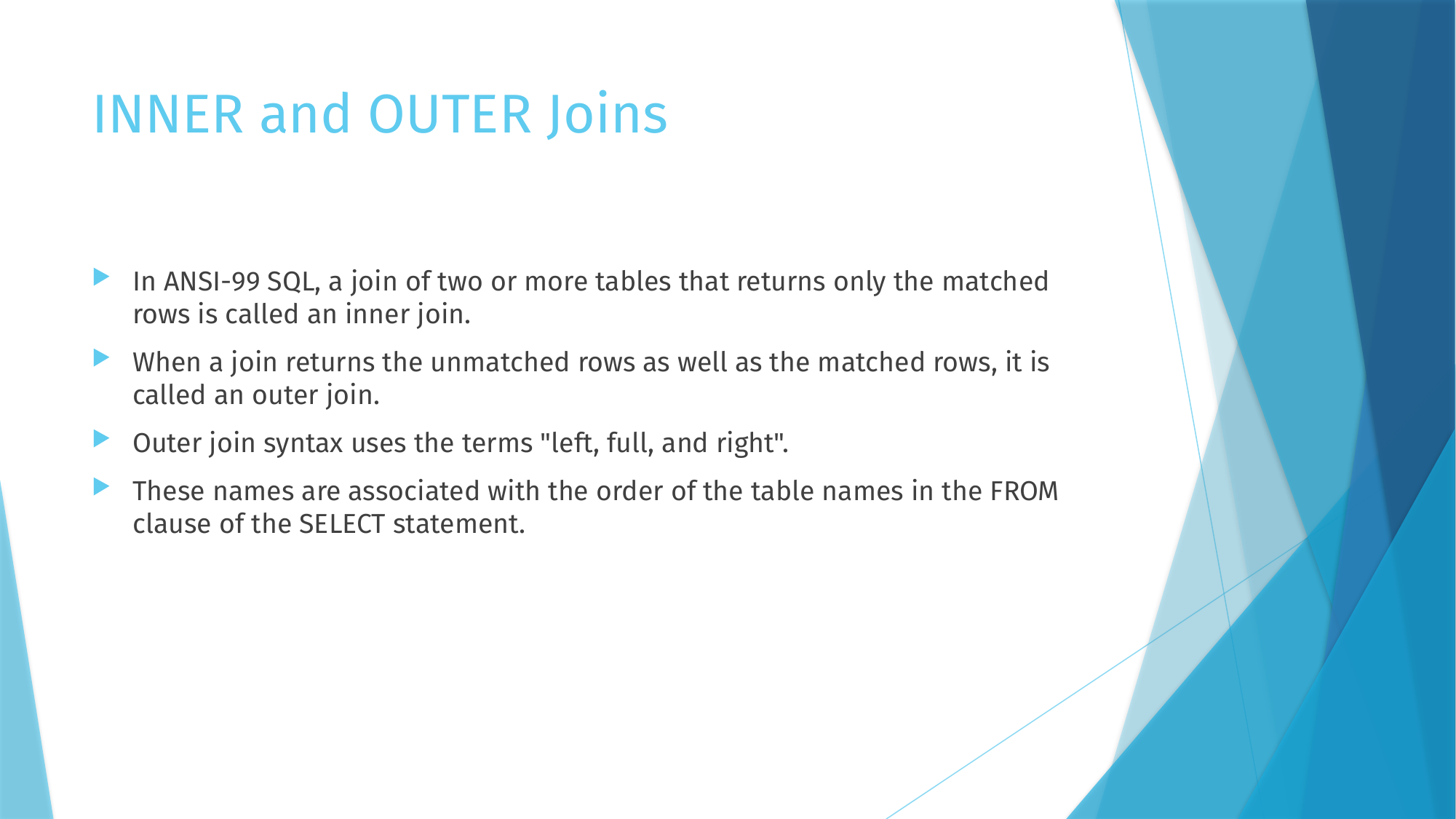

# INNER and OUTER Joins
In ANSI-99 SQL, a join of two or more tables that returns only the matched rows is called an inner join.
When a join returns the unmatched rows as well as the matched rows, it is called an outer join.
Outer join syntax uses the terms "left, full, and right".
These names are associated with the order of the table names in the FROM clause of the SELECT statement.